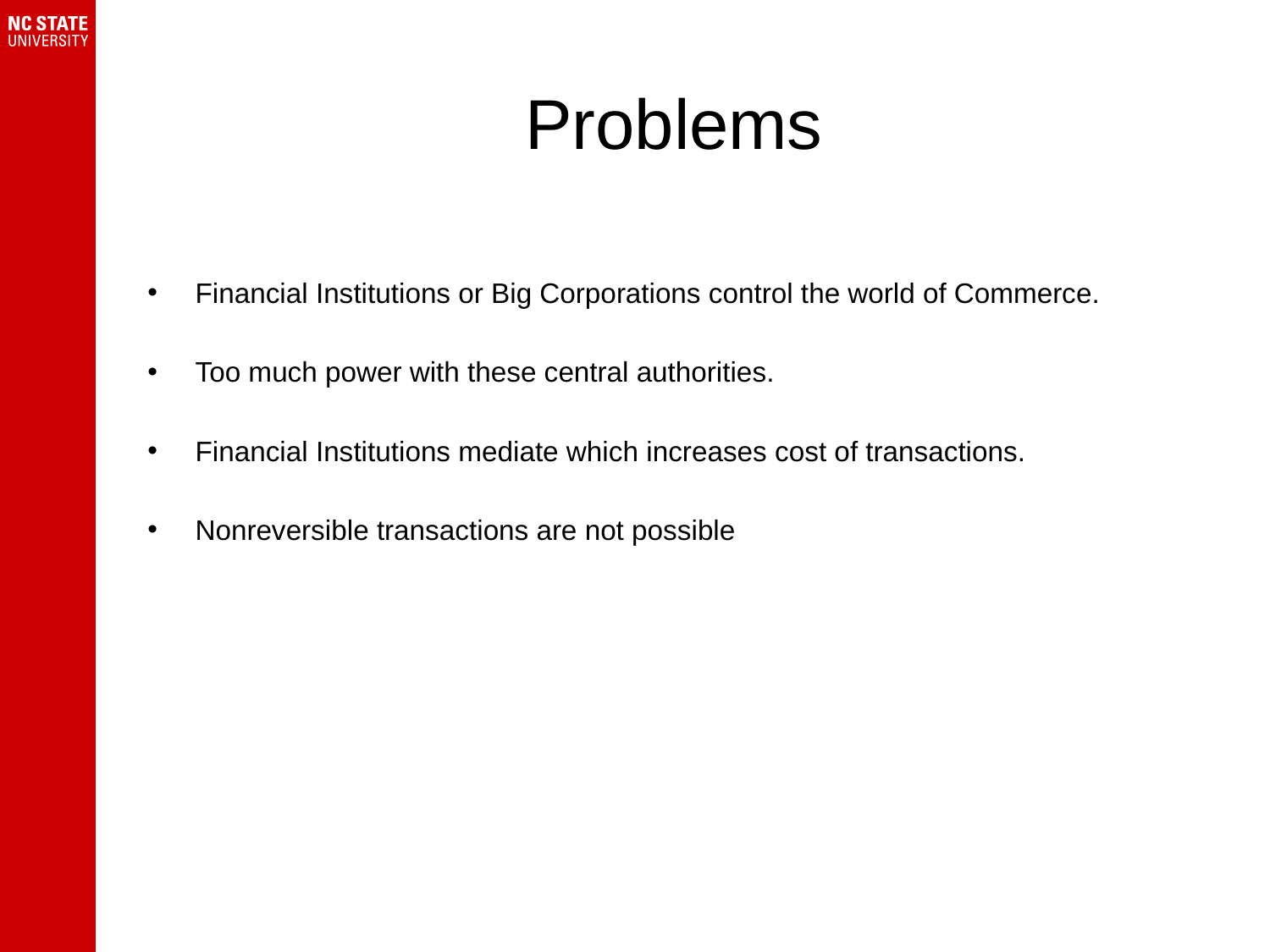

# Problems
Financial Institutions or Big Corporations control the world of Commerce.

Too much power with these central authorities.

Financial Institutions mediate which increases cost of transactions.

Nonreversible transactions are not possible